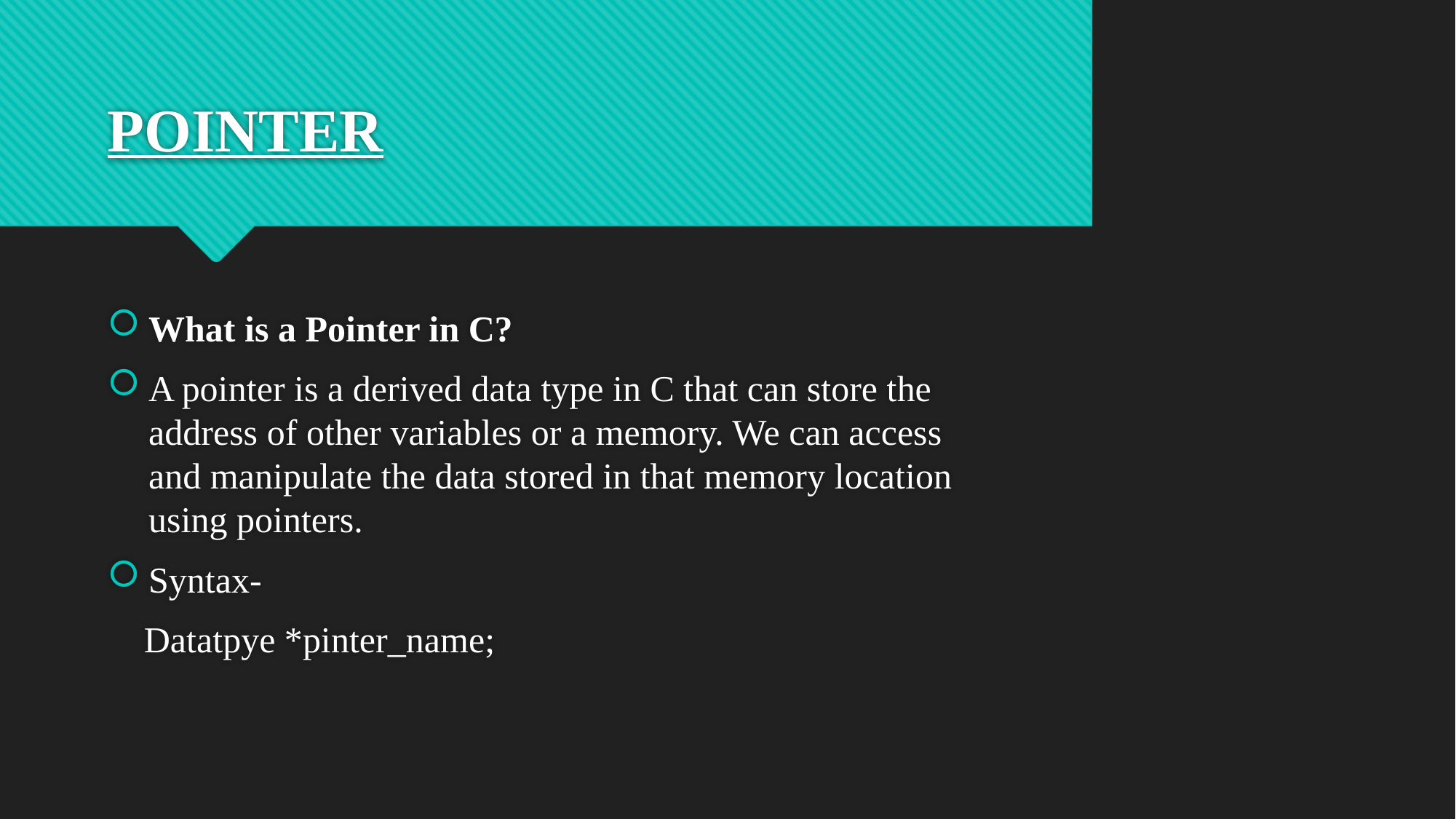

# POINTER
What is a Pointer in C?
A pointer is a derived data type in C that can store the address of other variables or a memory. We can access and manipulate the data stored in that memory location using pointers.
Syntax-
    Datatpye *pinter_name;